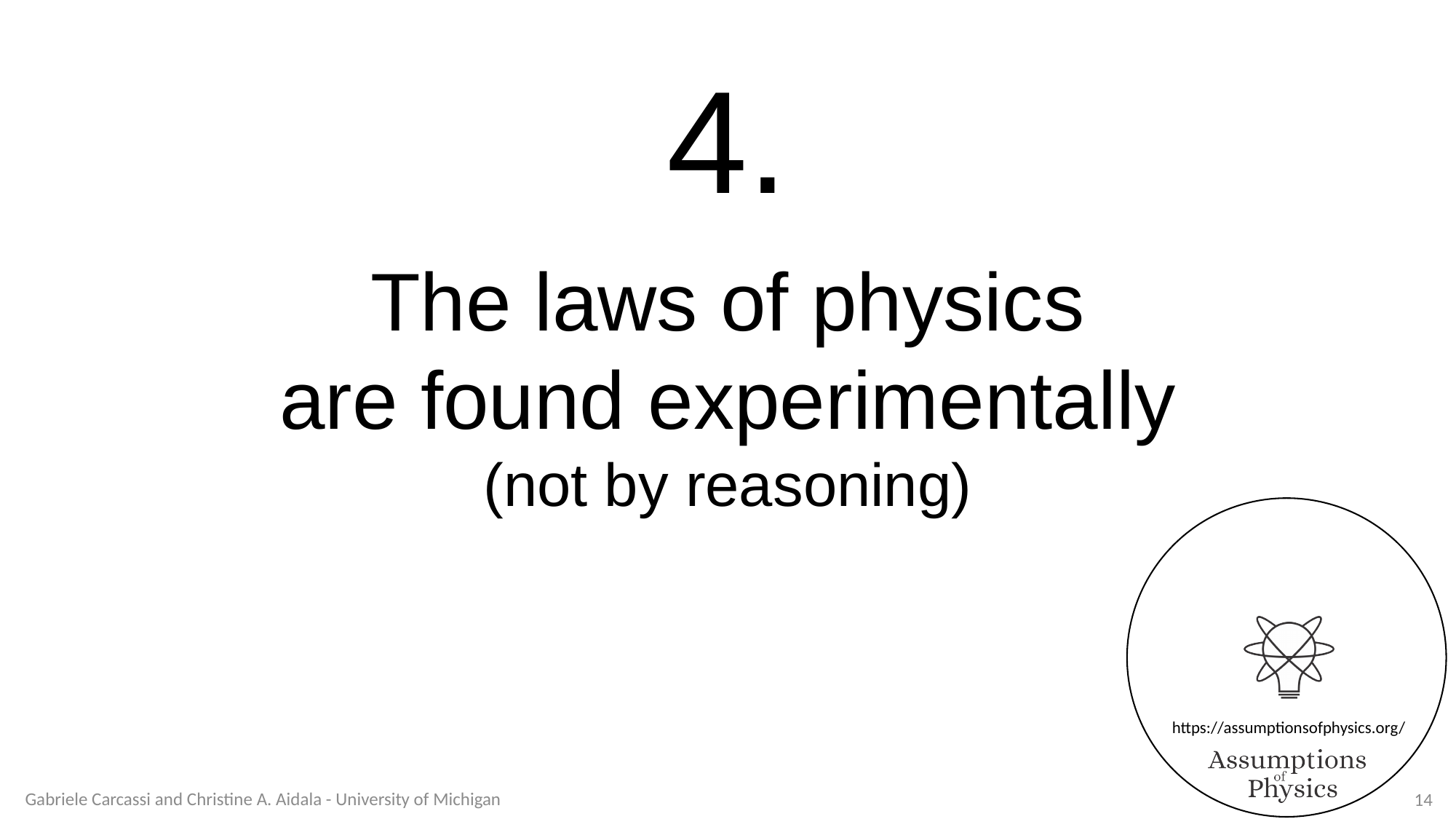

4.
The laws of physics
are found experimentally
(not by reasoning)
Gabriele Carcassi and Christine A. Aidala - University of Michigan
14